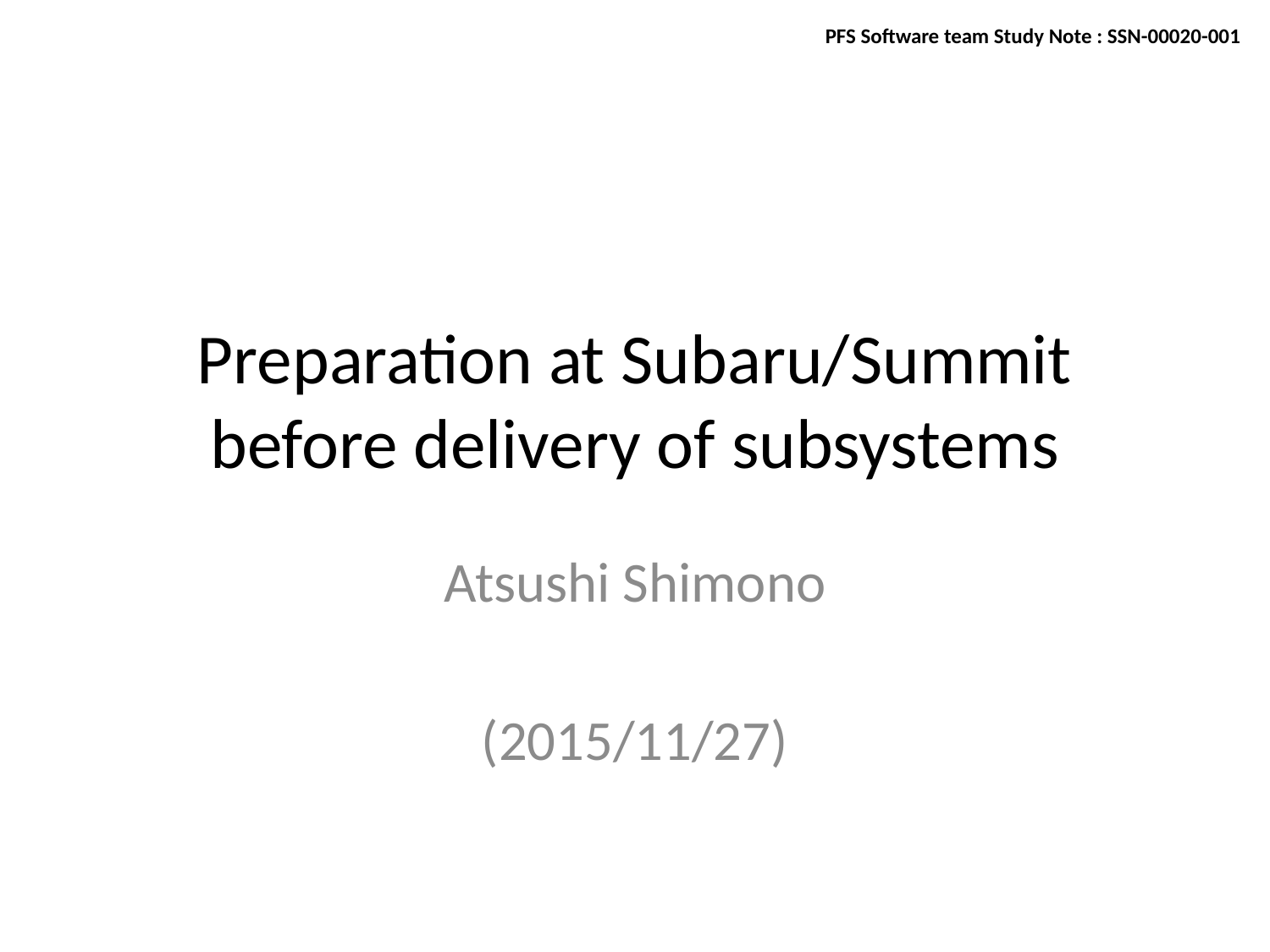

PFS Software team Study Note : SSN-00020-001
# Preparation at Subaru/Summit before delivery of subsystems
Atsushi Shimono

(2015/11/27)